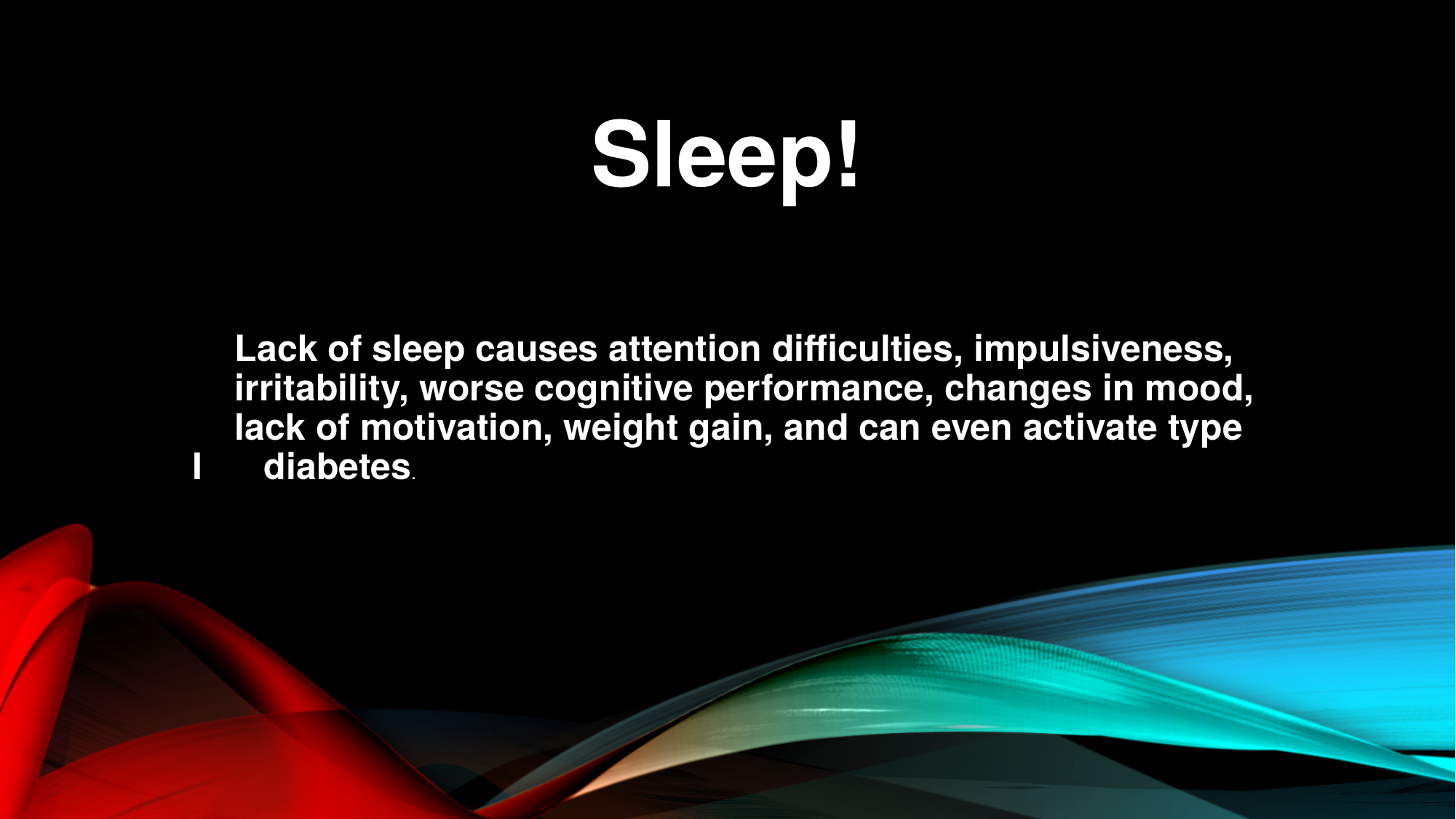

Sleep!

ㅤLack of sleep causes attention difficulties, impulsiveness, ㅤirritability, worse cognitive performance, changes in mood, ㅤlack of motivation, weight gain, and can even activate type I ㅤdiabetes.